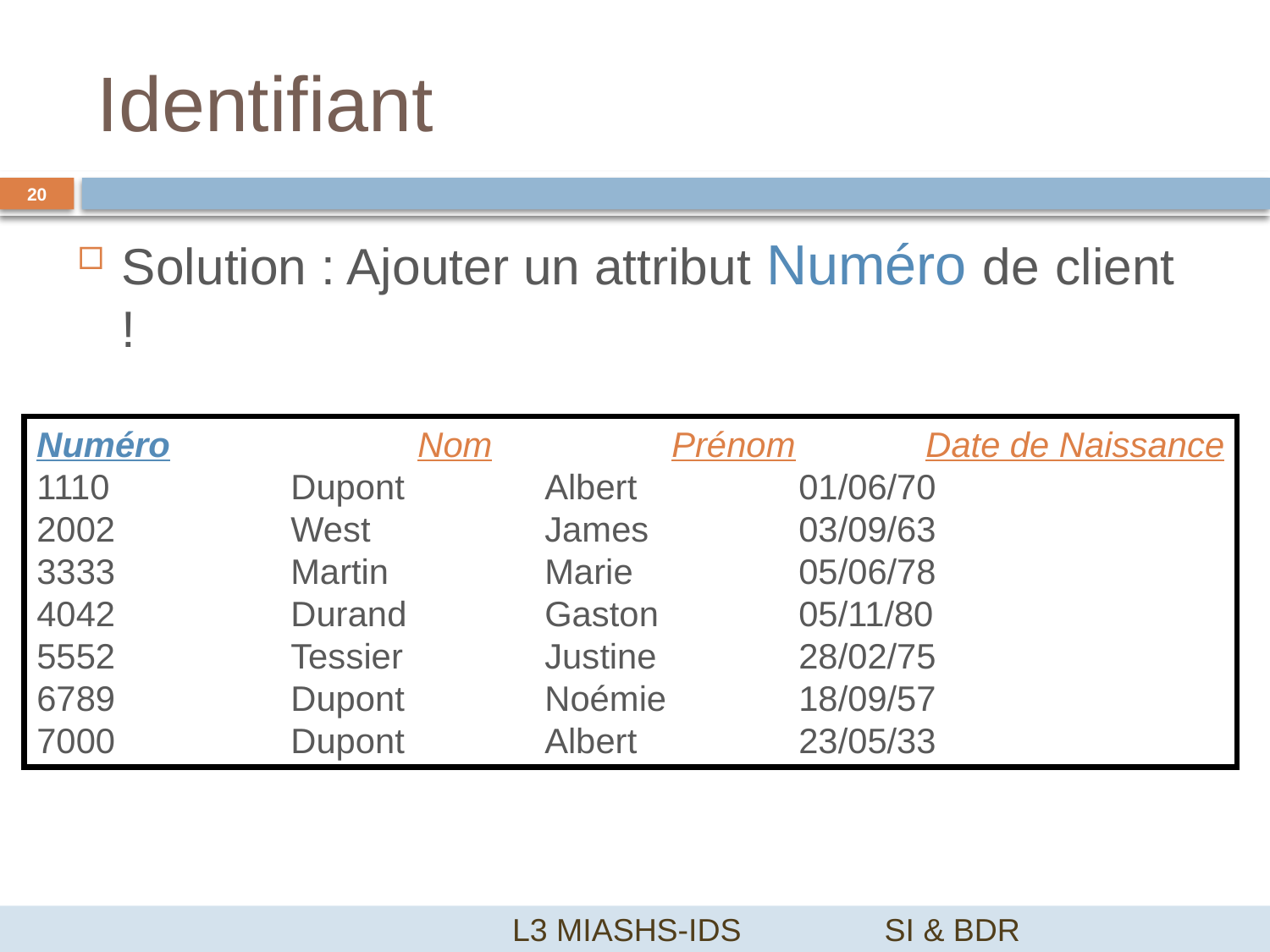

# Identifiant
20
Solution : Ajouter un attribut Numéro de client !

Numéro		Nom		Prénom		Date de Naissance
1110		Dupont		Albert		01/06/70
2002		West		James		03/09/63
3333		Martin		Marie		05/06/78
4042		Durand		Gaston		05/11/80
5552		Tessier 		Justine		28/02/75
6789		Dupont		Noémie		18/09/57
7000		Dupont		Albert		23/05/33
		 L3 MIASHS-IDS		SI & BDR